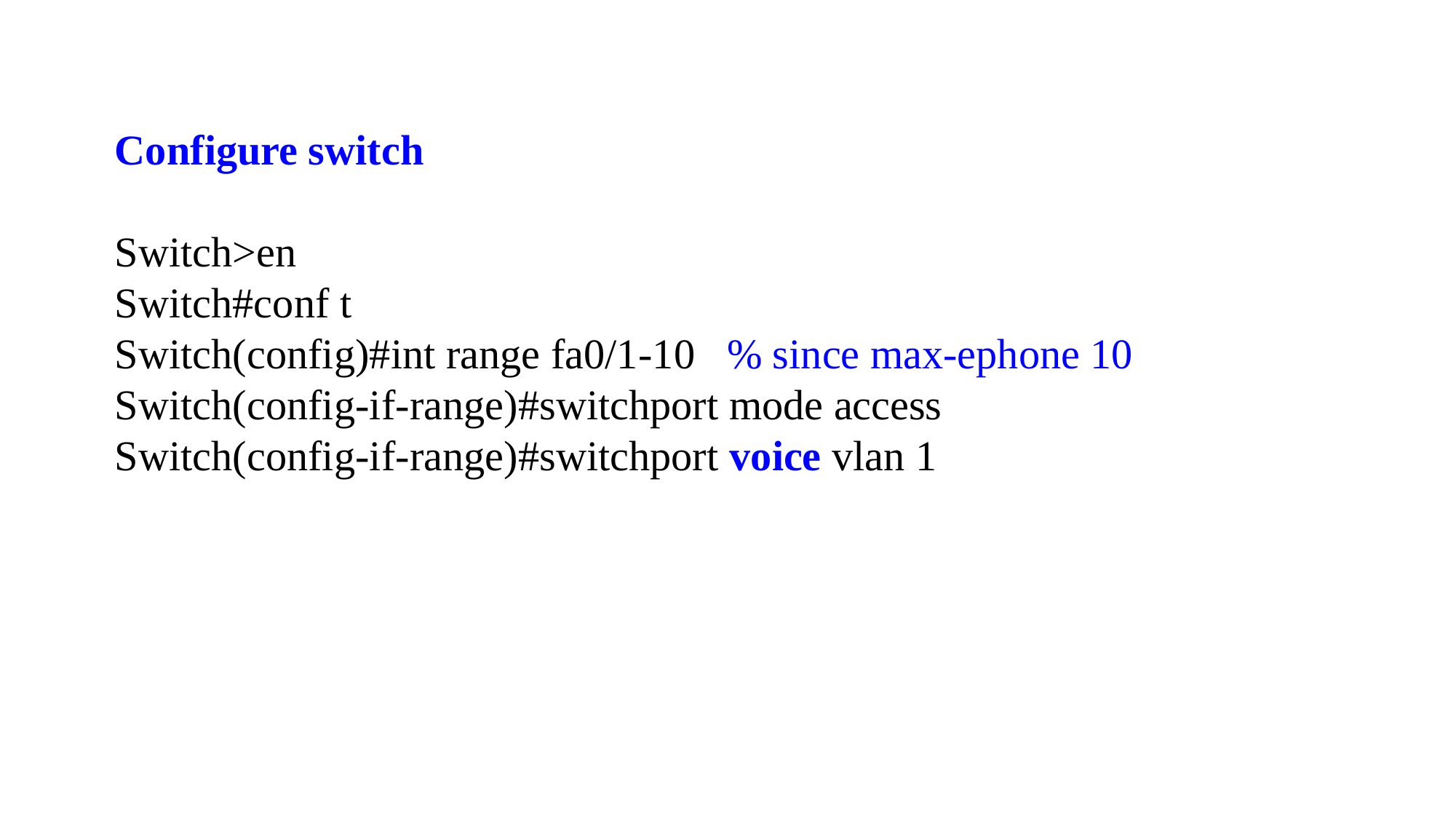

Configure switch

Switch>en
Switch#conf t
Switch(config)#int range fa0/1-10   % since max-ephone 10
Switch(config-if-range)#switchport mode access
Switch(config-if-range)#switchport voice vlan 1